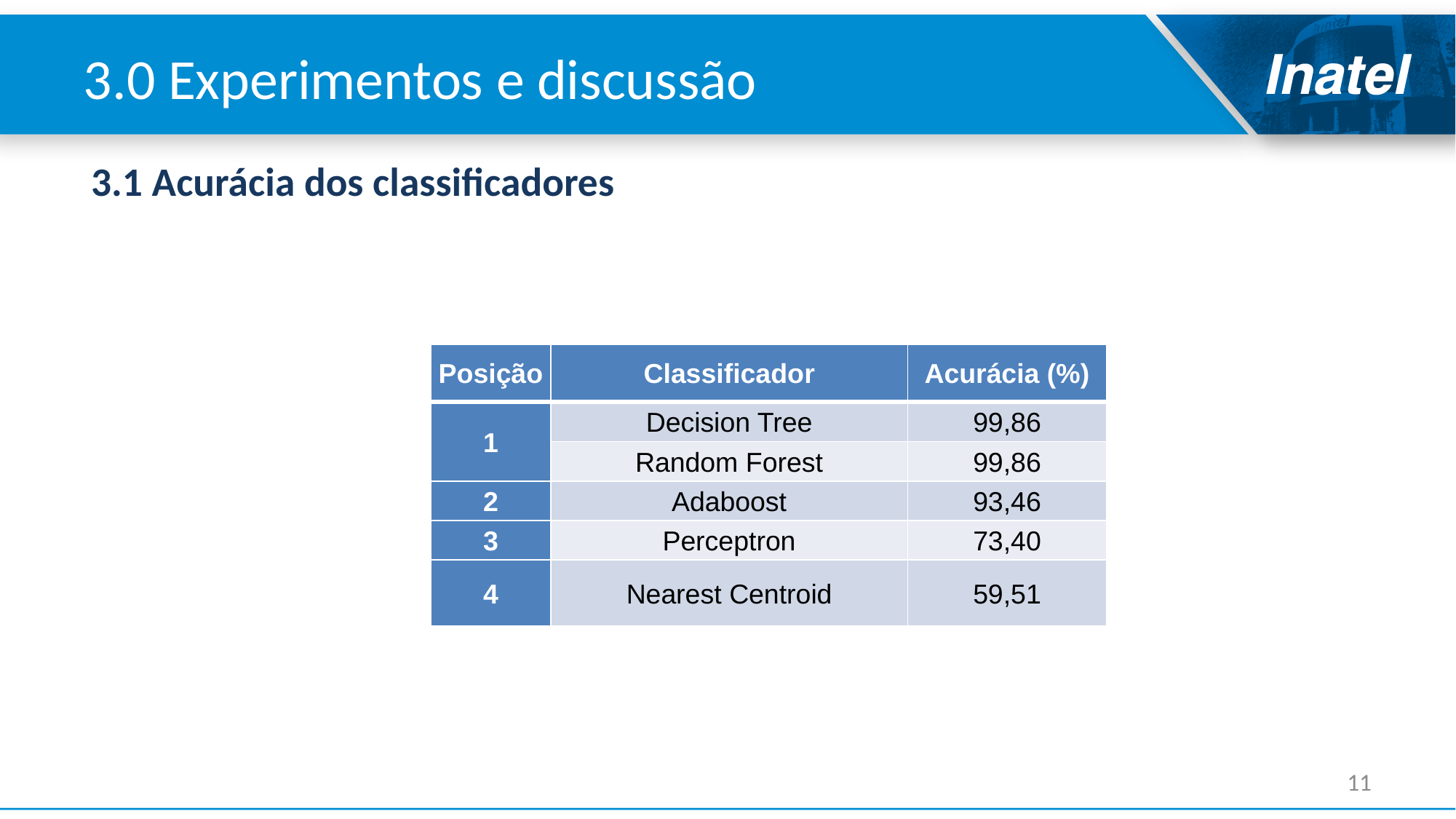

# 3.0 Experimentos e discussão
3.1 Acurácia dos classificadores

| Posição | Classificador | Acurácia (%) |
| --- | --- | --- |
| 1 | Decision Tree | 99,86 |
|  | Random Forest | 99,86 |
| 2 | Adaboost | 93,46 |
| 3 | Perceptron | 73,40 |
| 4 | Nearest Centroid | 59,51 |
11